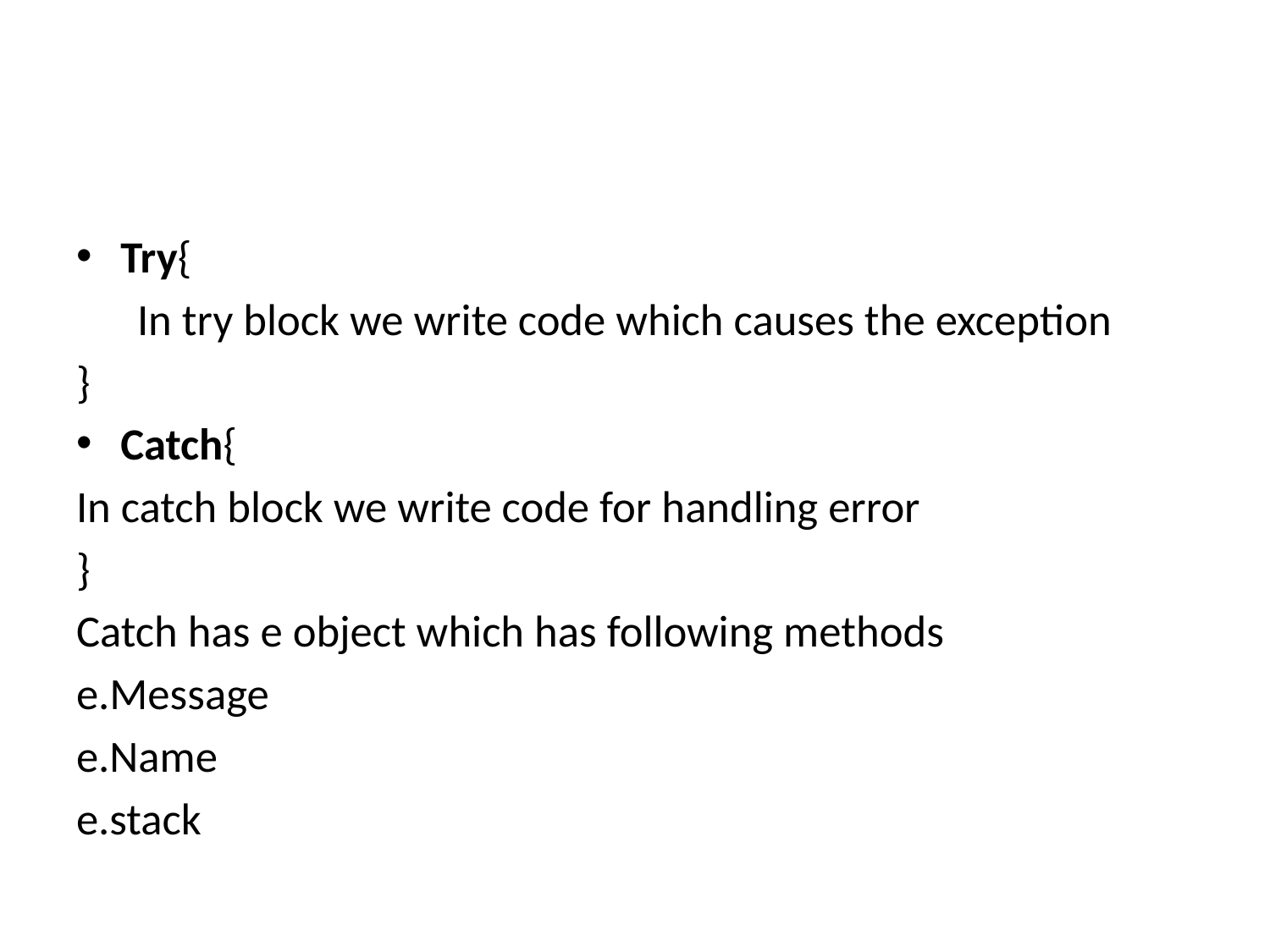

#
Try{
      In try block we write code which causes the exception
}
Catch{
In catch block we write code for handling error
}
Catch has e object which has following methods
e.Message
e.Name
e.stack